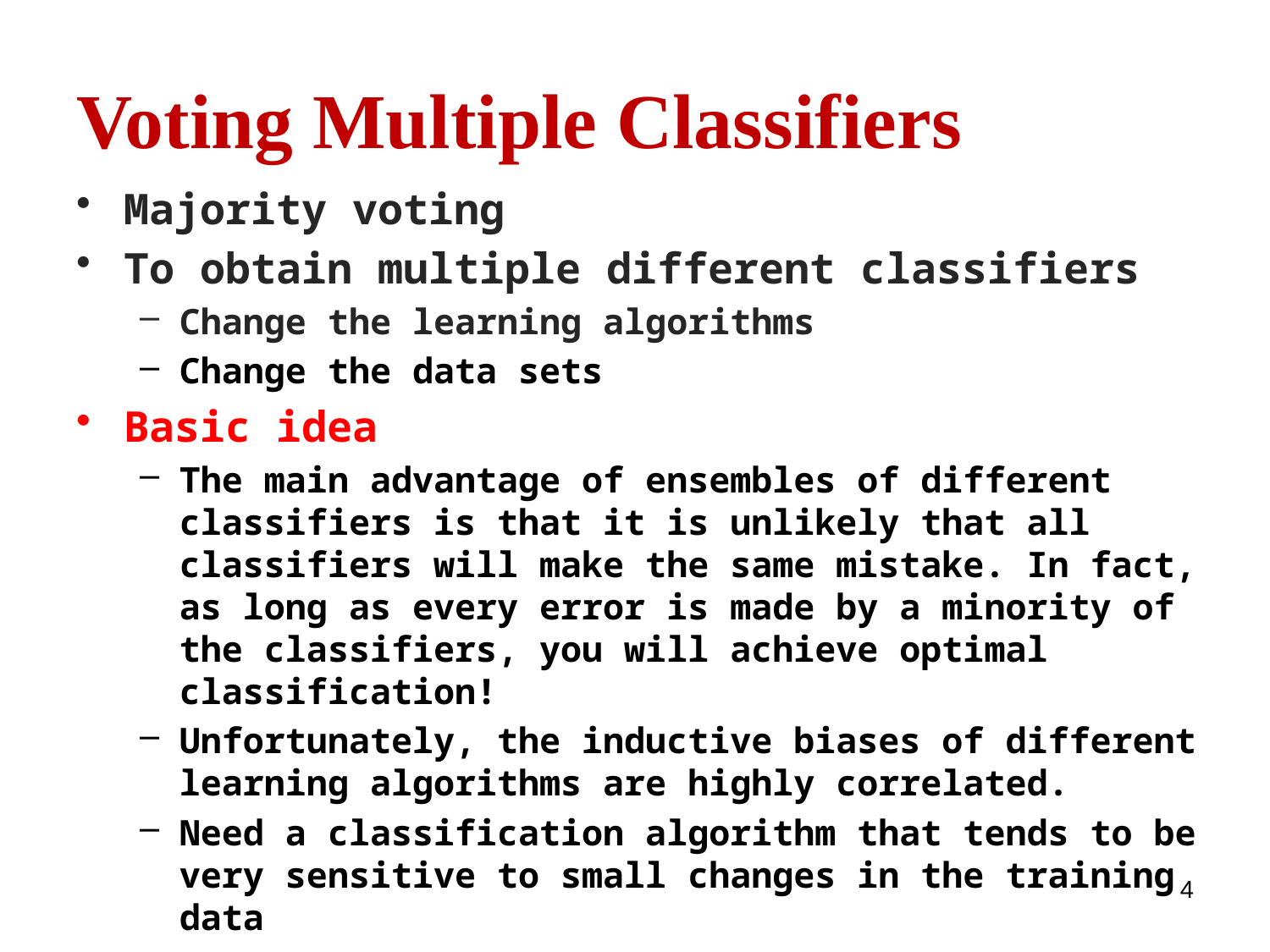

# Voting Multiple Classifiers
Majority voting
To obtain multiple different classifiers
Change the learning algorithms
Change the data sets
Basic idea
The main advantage of ensembles of different classifiers is that it is unlikely that all classifiers will make the same mistake. In fact, as long as every error is made by a minority of the classifiers, you will achieve optimal classification!
Unfortunately, the inductive biases of different learning algorithms are highly correlated.
Need a classification algorithm that tends to be very sensitive to small changes in the training data
4